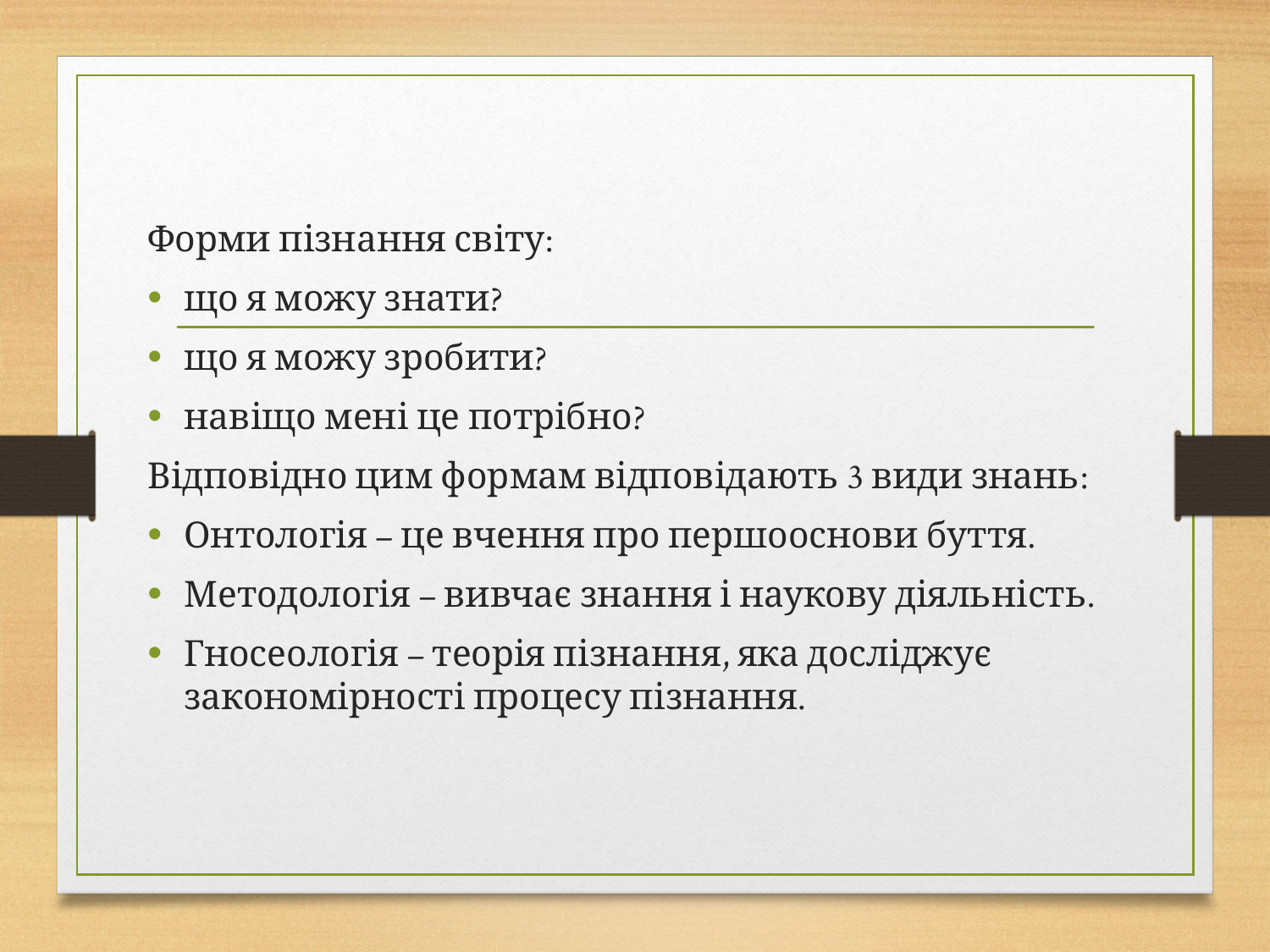

Форми пізнання світу:
що я можу знати?
що я можу зробити?
навіщо мені це потрібно?
Відповідно цим формам відповідають 3 види знань:
Онтологія – це вчення про першооснови буття.
Методологія – вивчає знання і наукову діяльність.
Гносеологія – теорія пізнання, яка досліджує закономірності процесу пізнання.